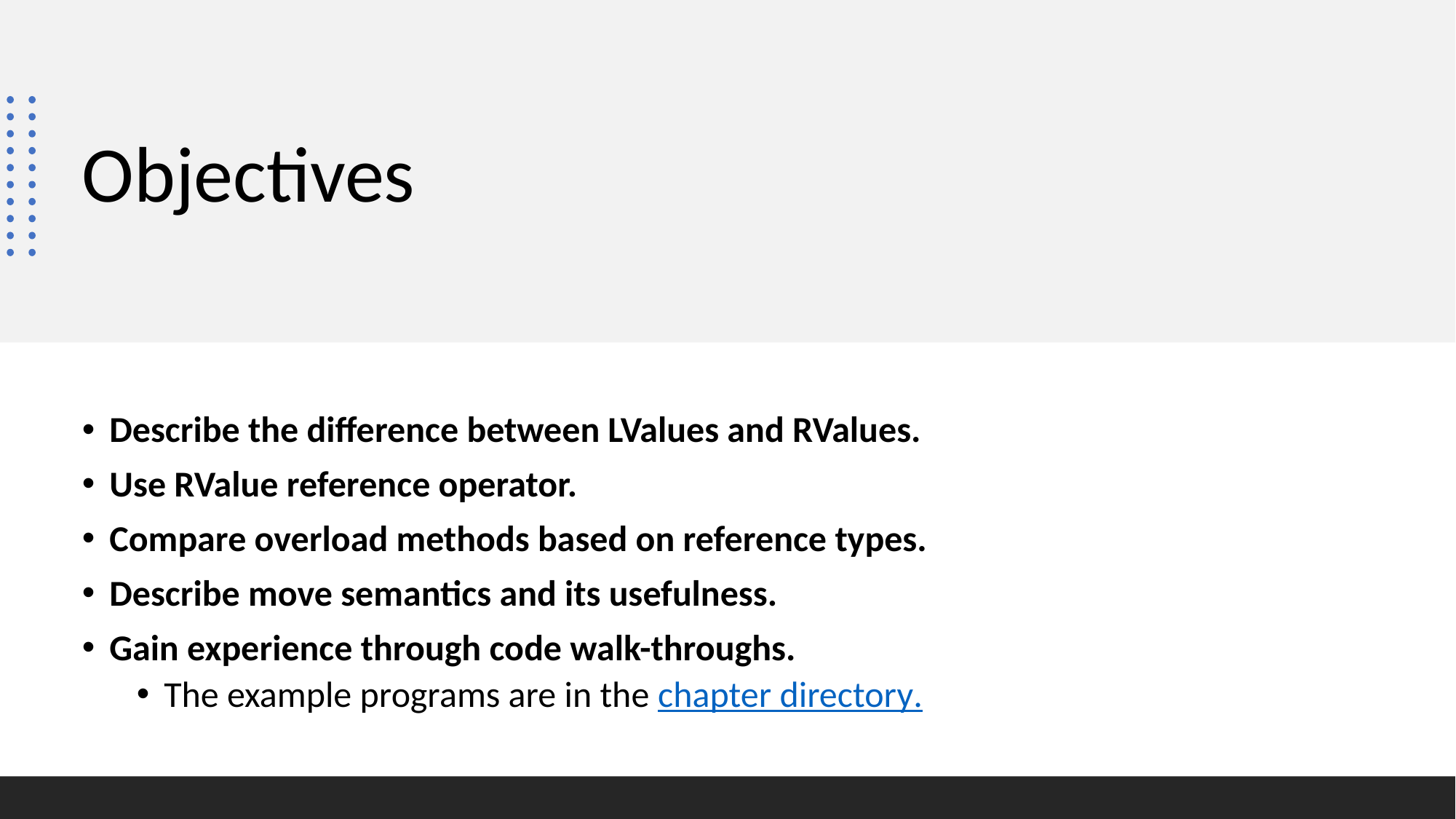

# Objectives

Describe the difference between LValues and RValues.
Use RValue reference operator.
Compare overload methods based on reference types.
Describe move semantics and its usefulness.
Gain experience through code walk-throughs.
The example programs are in the chapter directory.